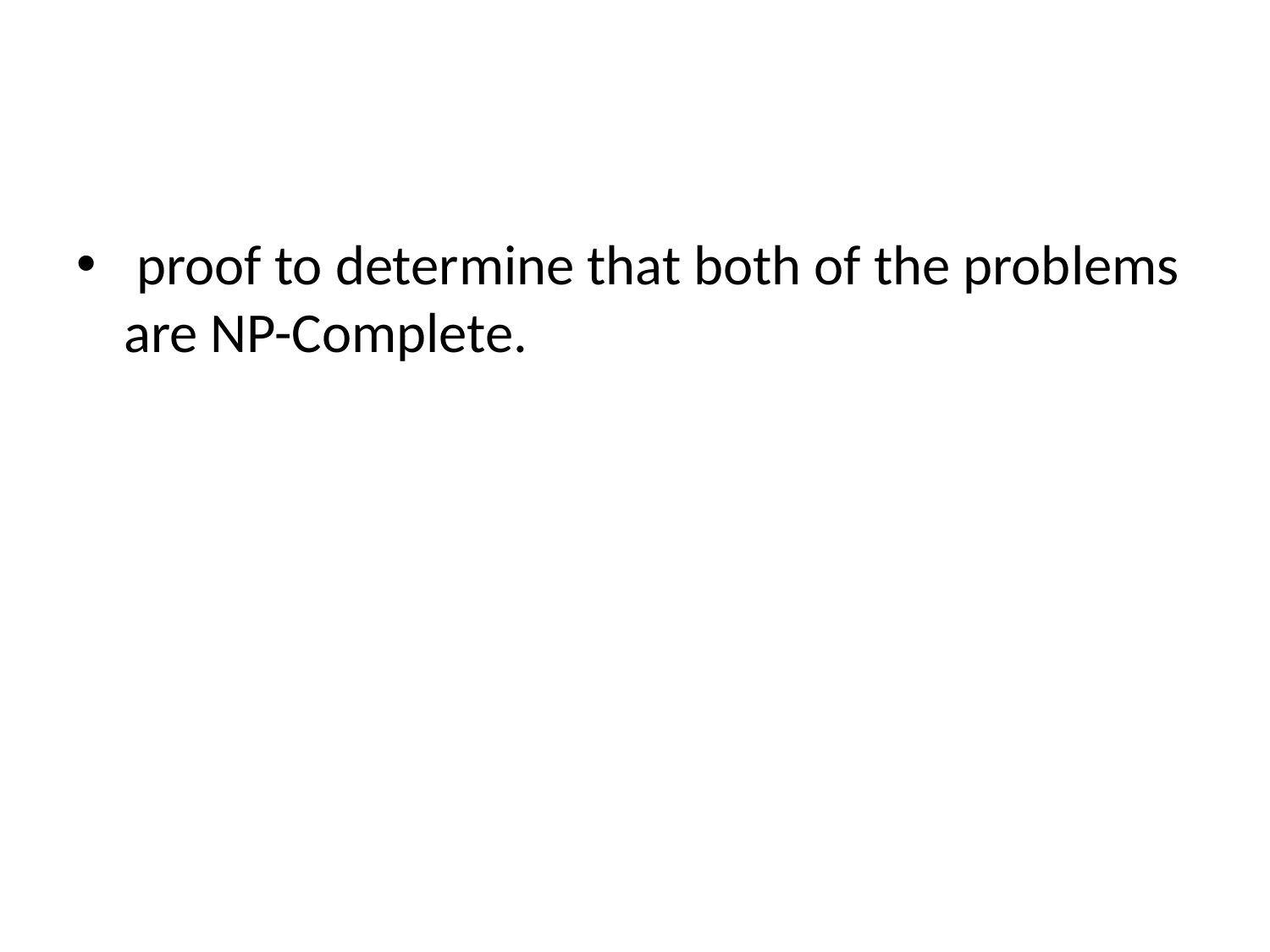

#
 proof to determine that both of the problems are NP-Complete.